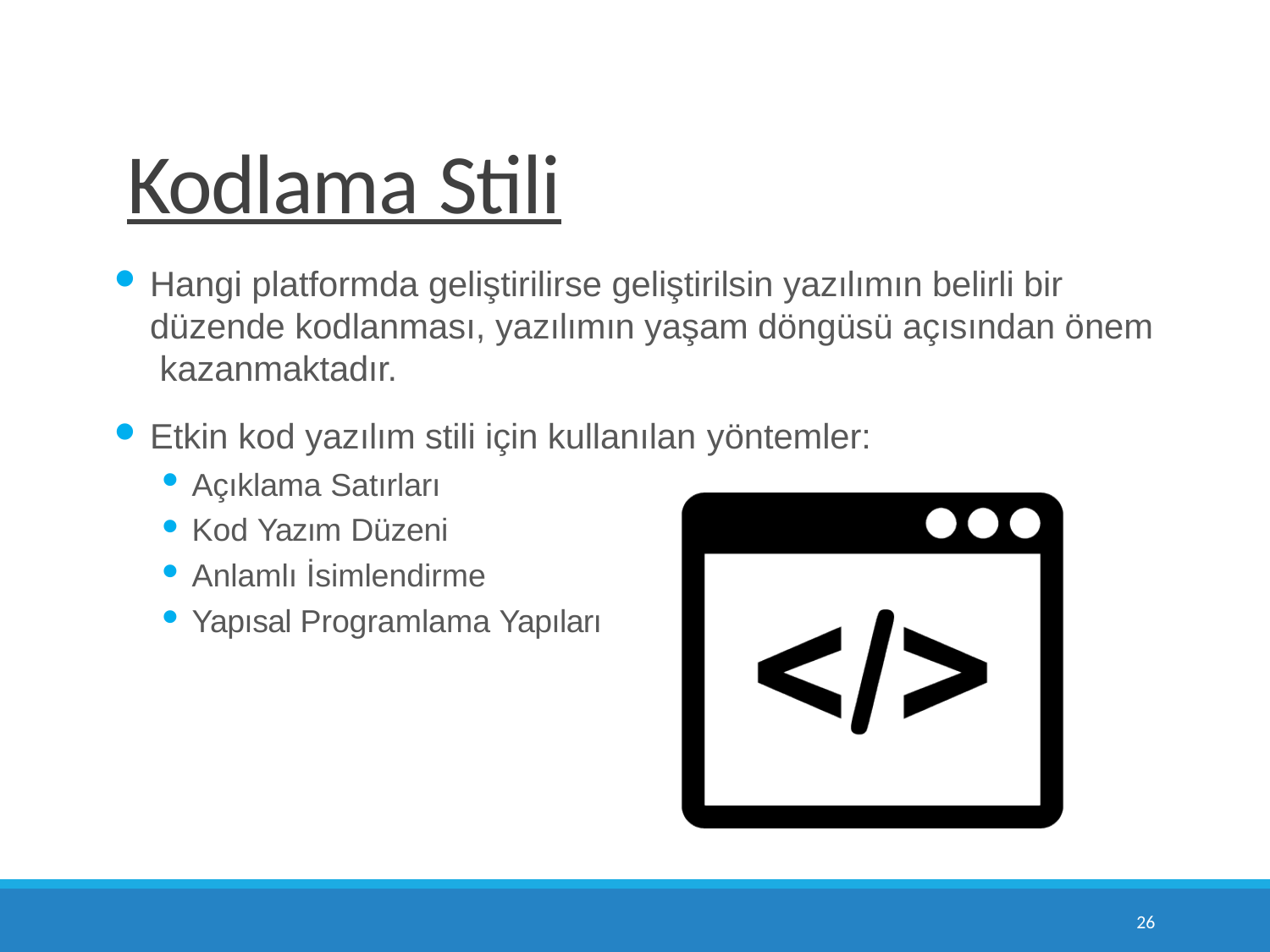

# Kodlama Stili
Hangi platformda geliştirilirse geliştirilsin yazılımın belirli bir  düzende kodlanması, yazılımın yaşam döngüsü açısından önem  kazanmaktadır.
Etkin kod yazılım stili için kullanılan yöntemler:
Açıklama Satırları
Kod Yazım Düzeni
Anlamlı İsimlendirme
Yapısal Programlama Yapıları

26